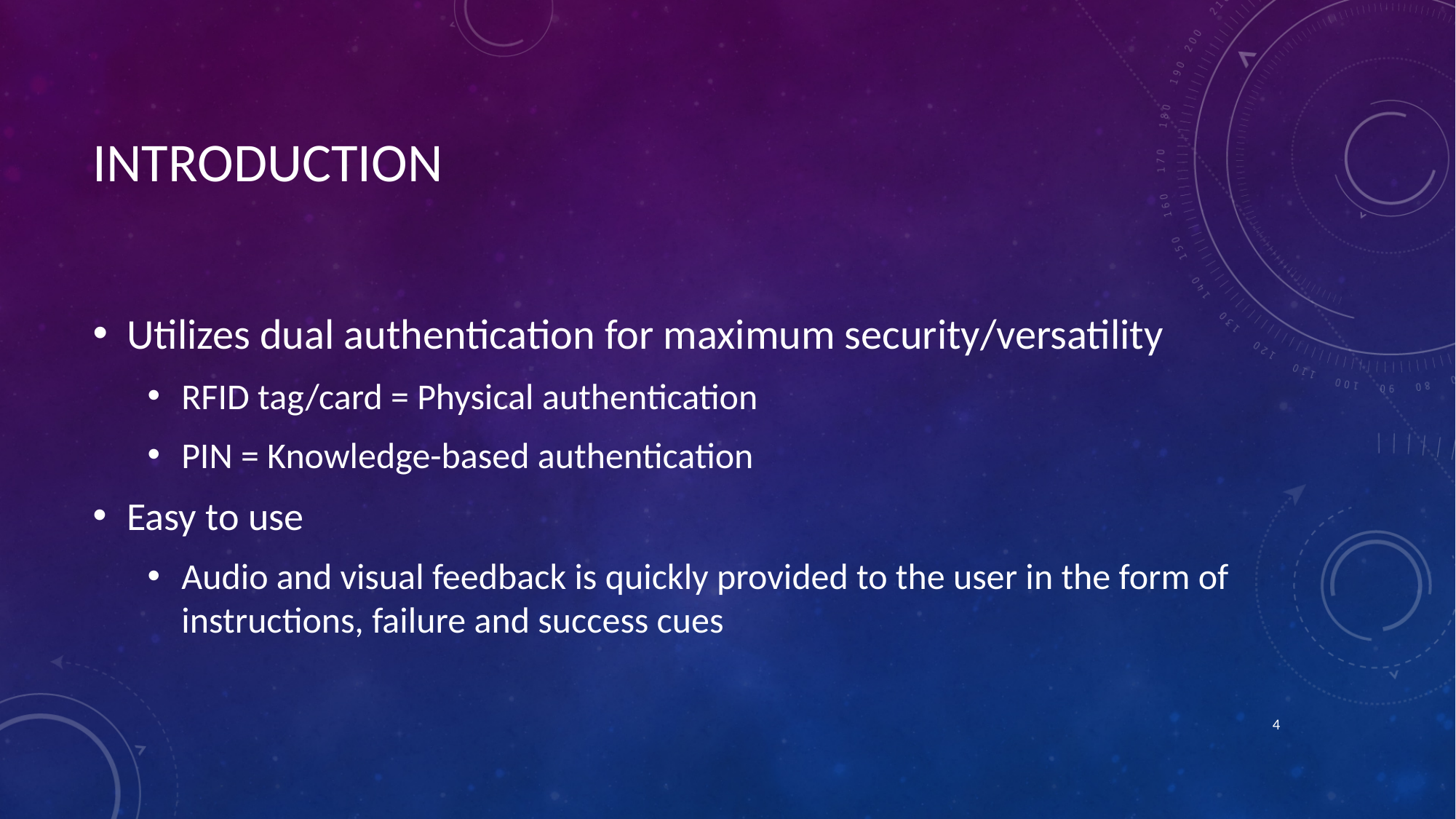

# Introduction
Utilizes dual authentication for maximum security/versatility
RFID tag/card = Physical authentication
PIN = Knowledge-based authentication
Easy to use
Audio and visual feedback is quickly provided to the user in the form of instructions, failure and success cues
4